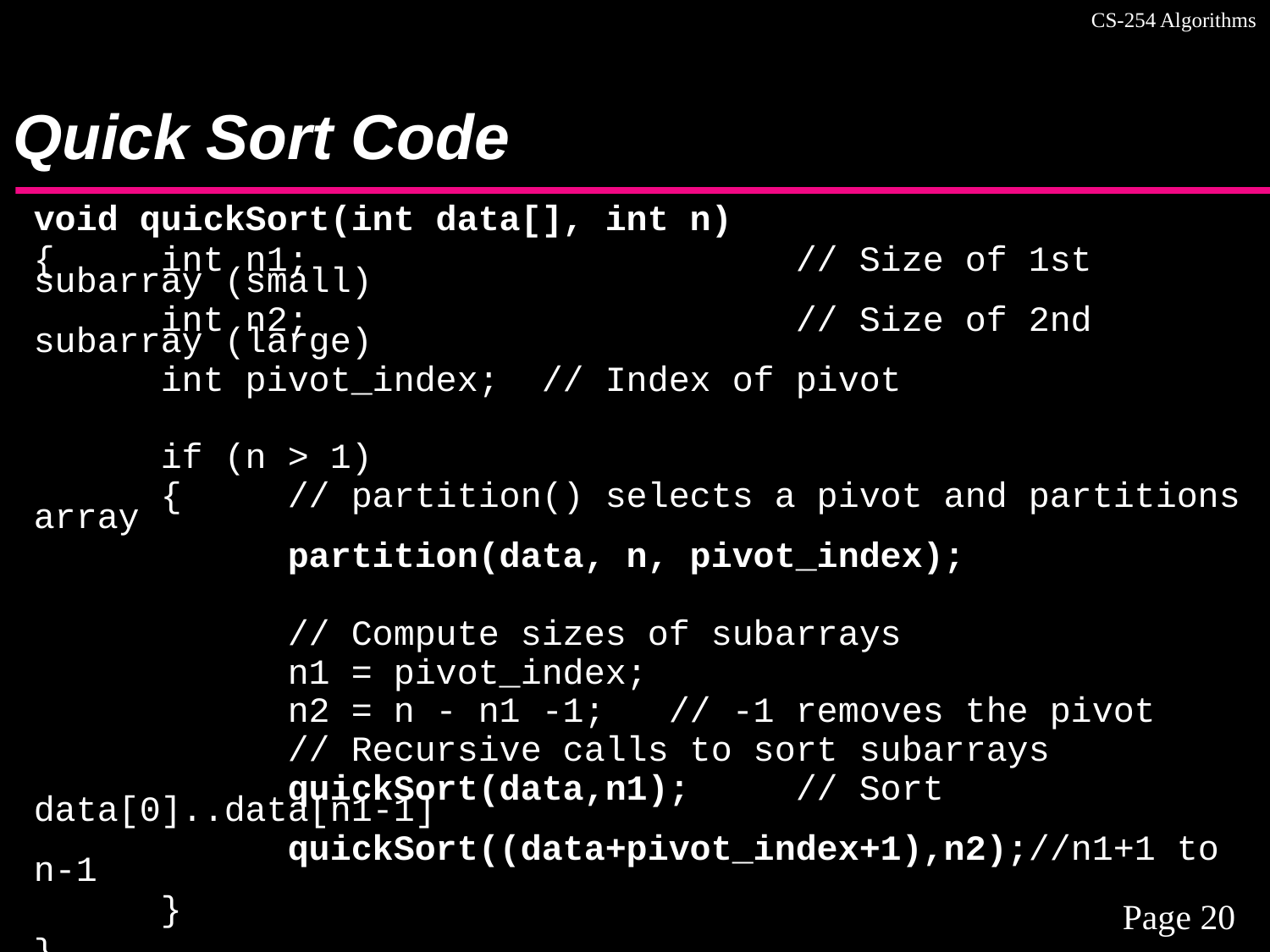

# Quick Sort Code
void quickSort(int data[], int n)
{ 	int n1;				// Size of 1st subarray (small)
	int n2;				// Size of 2nd subarray (large)
	int pivot_index;	// Index of pivot

	if (n > 1)
	{	// partition() selects a pivot and partitions array
		partition(data, n, pivot_index);

		// Compute sizes of subarrays
		n1 = pivot_index;
		n2 = n - n1 -1;	// -1 removes the pivot
		// Recursive calls to sort subarrays
		quickSort(data,n1);	// Sort data[0]..data[n1-1]
		quickSort((data+pivot_index+1),n2);//n1+1 to n-1
	}
}